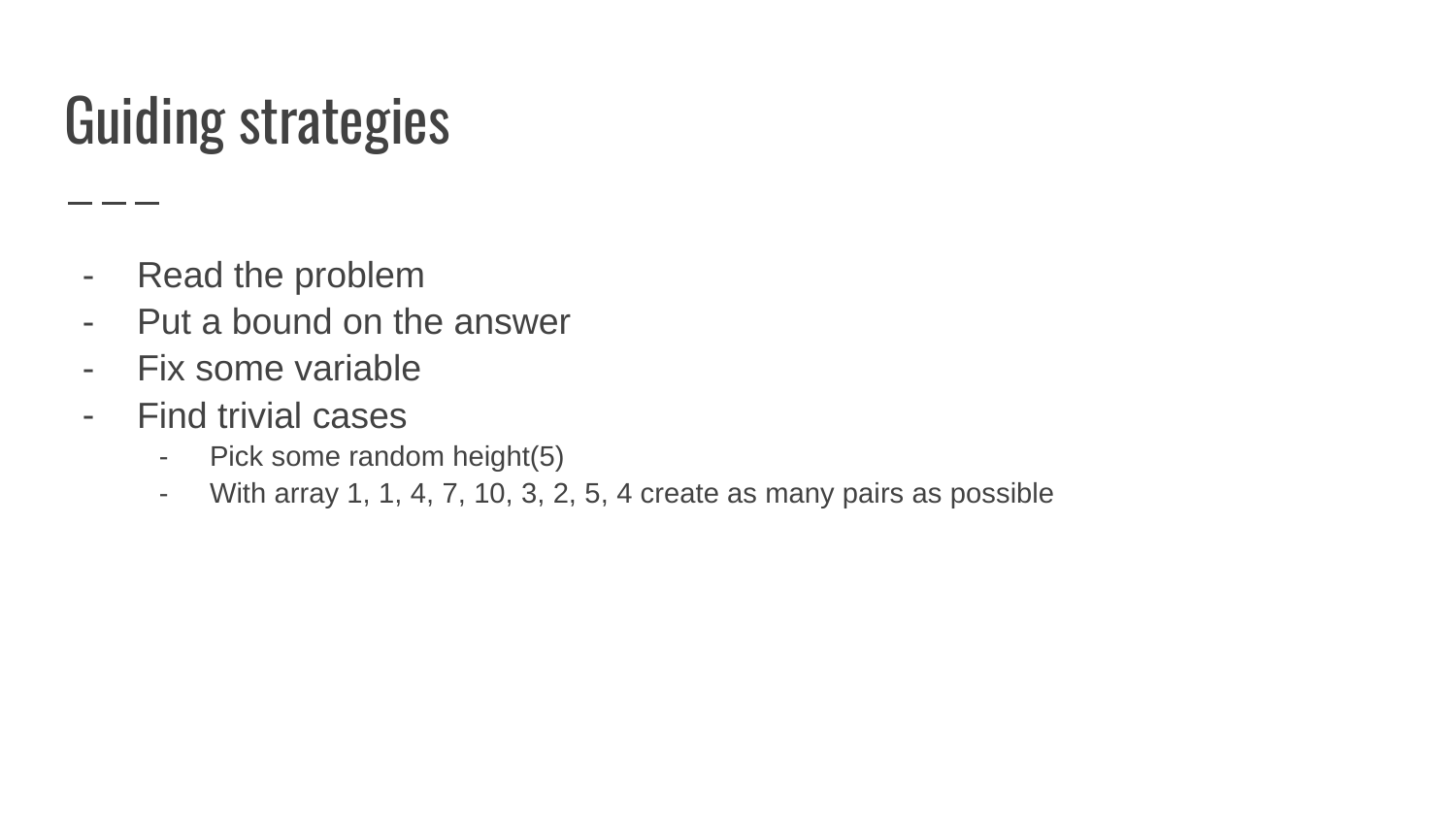

# Guiding strategies
Read the problem
Put a bound on the answer
Fix some variable
Find trivial cases
Pick some random height(5)
With array 1, 1, 4, 7, 10, 3, 2, 5, 4 create as many pairs as possible